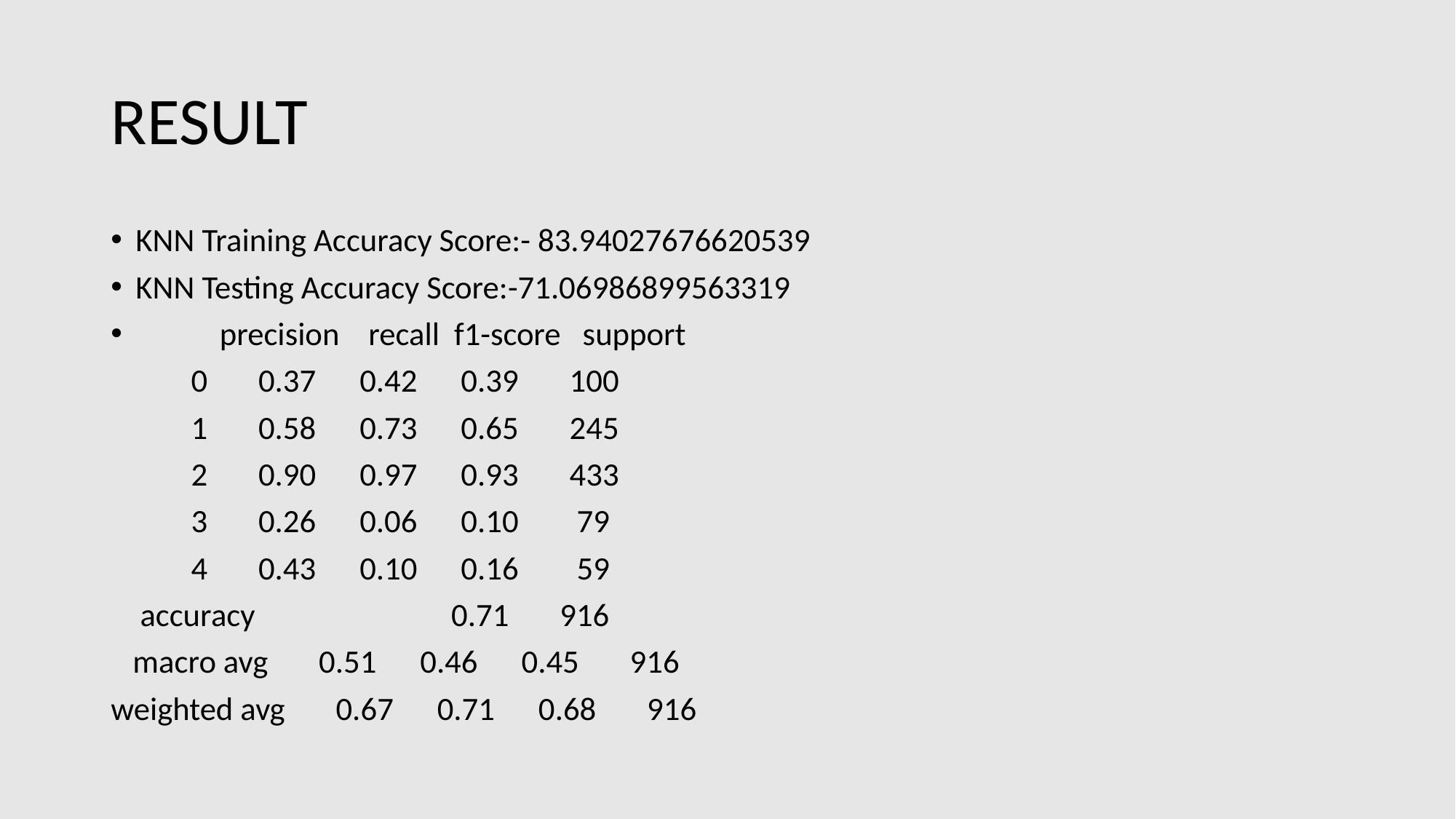

# RESULT
KNN Training Accuracy Score:- 83.94027676620539
KNN Testing Accuracy Score:-71.06986899563319
	precision    recall  f1-score   support
           0       0.37      0.42      0.39       100
           1       0.58      0.73      0.65       245
           2       0.90      0.97      0.93       433
           3       0.26      0.06      0.10        79
           4       0.43      0.10      0.16        59
    accuracy                           0.71       916
   macro avg       0.51      0.46      0.45       916
weighted avg       0.67      0.71      0.68       916